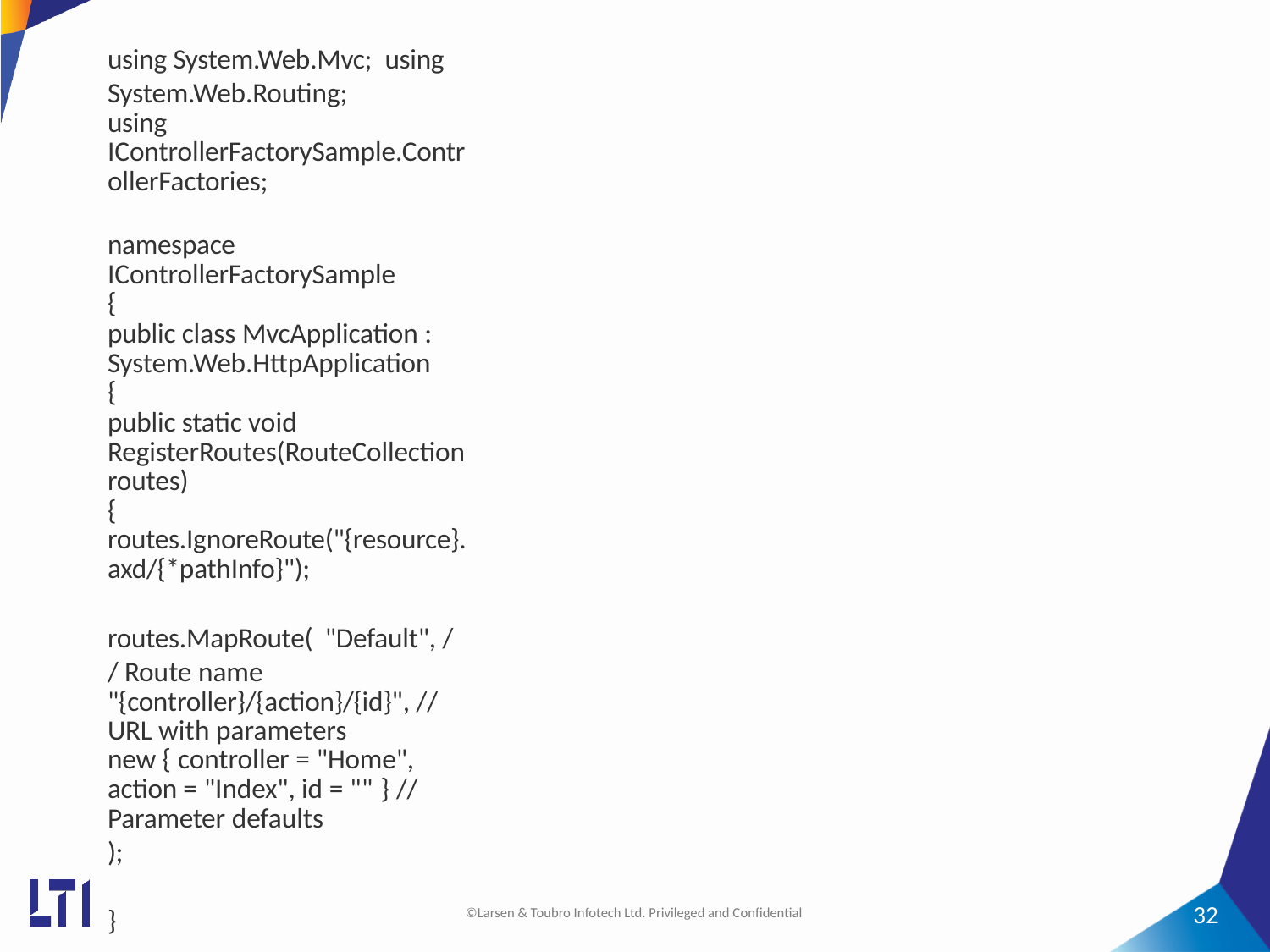

using System.Web.Mvc;  using System.Web.Routing;
using IControllerFactorySample.ControllerFactories;

namespace IControllerFactorySample
{
public class MvcApplication : System.Web.HttpApplication
{
public static void RegisterRoutes(RouteCollection routes)
{
routes.IgnoreRoute("{resource}.axd/{*pathInfo}");

routes.MapRoute(  "Default", // Route name
"{controller}/{action}/{id}", // URL with parameters
new { controller = "Home", action = "Index", id = "" } // Parameter defaults
);

}

protected void Application_Start()
{
RegisterRoutes(RouteTable.Routes);

ControllerBuilder.Current.SetControllerFactory(typeof(CustomControllerFactory));
}
}
}